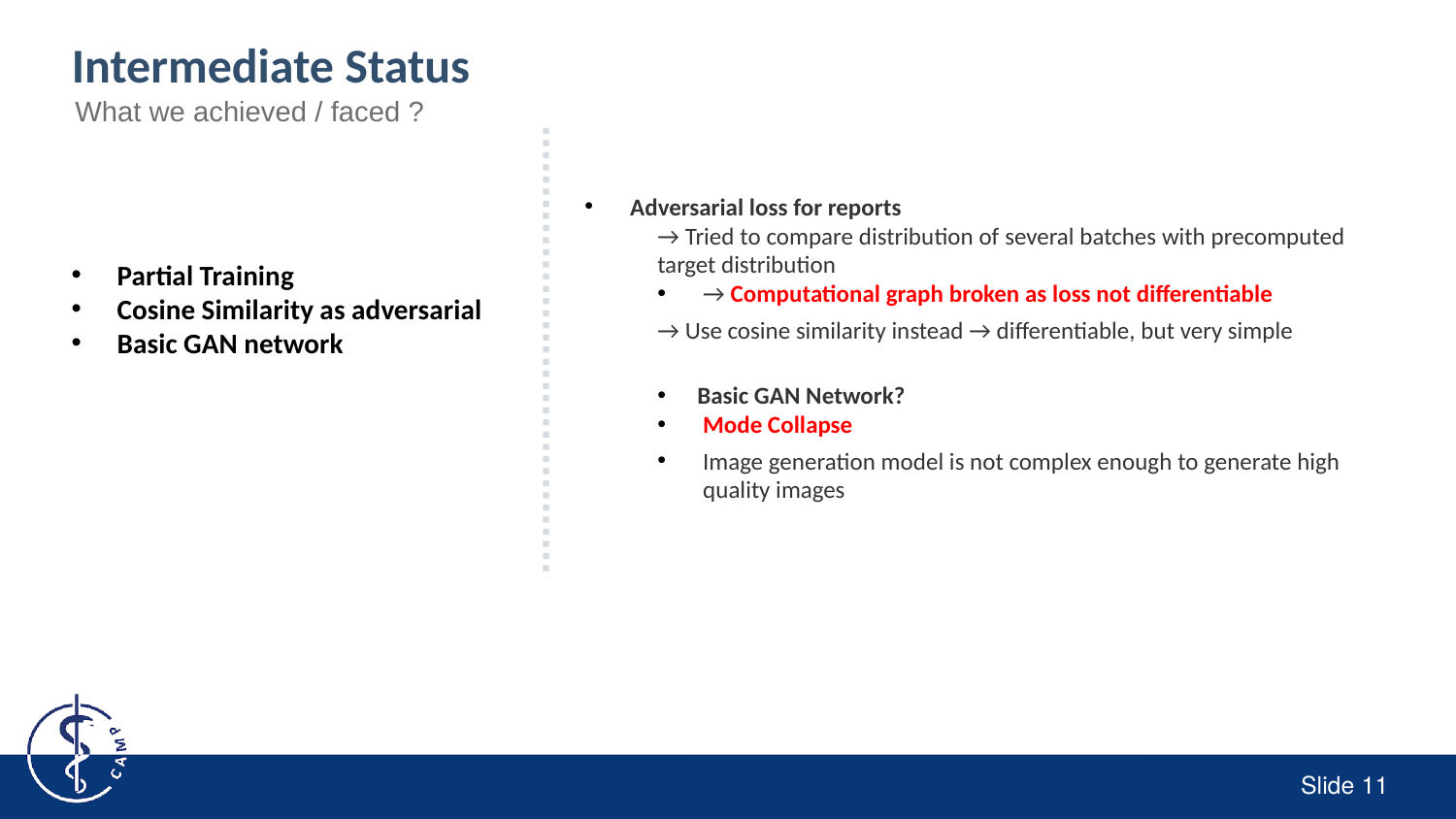

# Intermediate Status
What we achieved / faced ?

  Adversarial loss for reports
→ Tried to compare distribution of several batches with precomputed target distribution
→ Computational graph broken as loss not differentiable
→ Use cosine similarity instead → differentiable, but very simple

 Basic GAN Network?
Mode Collapse
Image generation model is not complex enough to generate high quality images

Partial Training
Cosine Similarity as adversarial
Basic GAN network

Slide 11